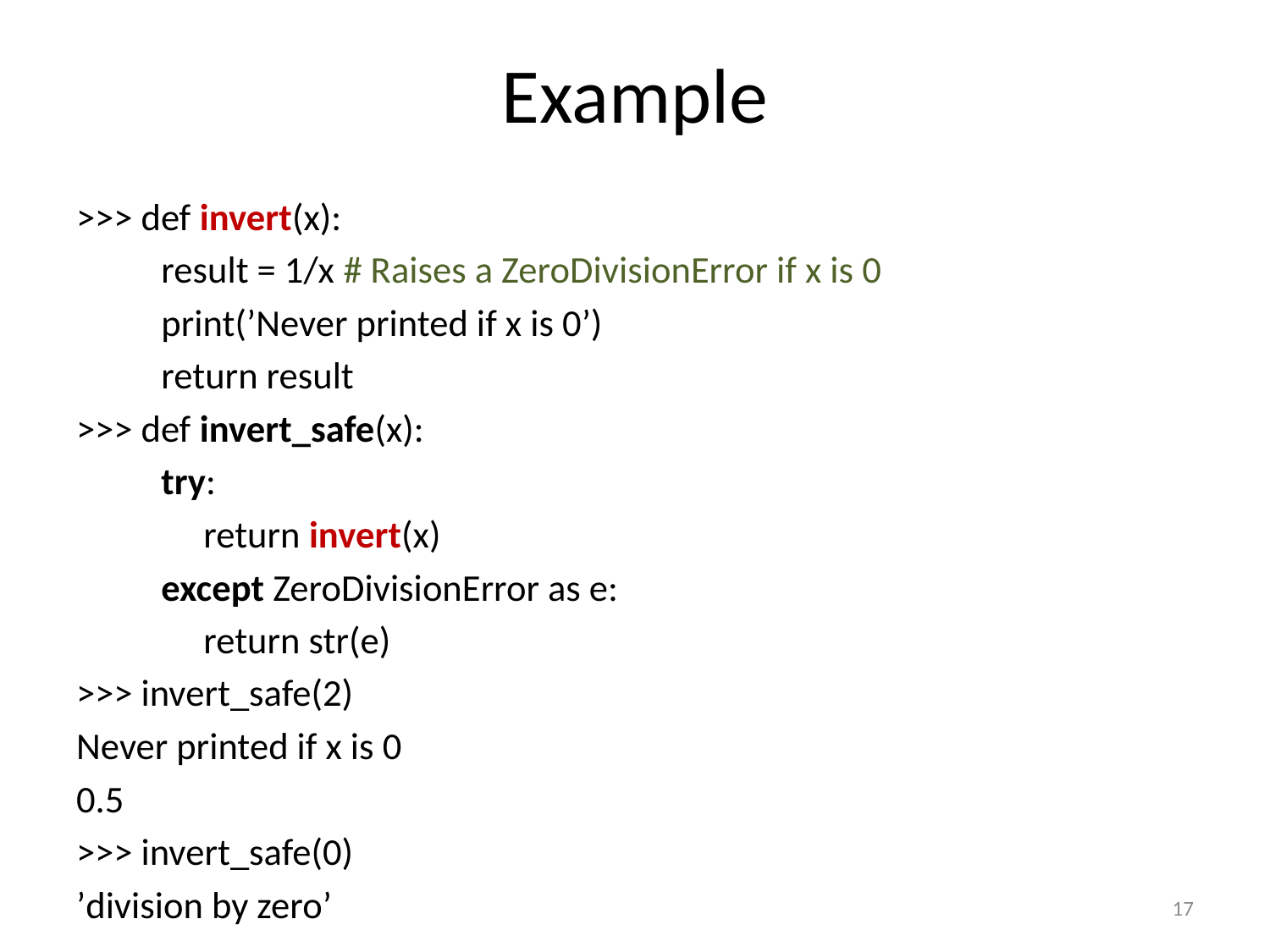

# Example
>>> def invert(x):
	result = 1/x # Raises a ZeroDivisionError if x is 0
	print(’Never printed if x is 0’)
	return result
>>> def invert_safe(x):
	try:
	     return invert(x)
	except ZeroDivisionError as e:
	     return str(e)
>>> invert_safe(2)
Never printed if x is 0
0.5
>>> invert_safe(0)
’division by zero’
17